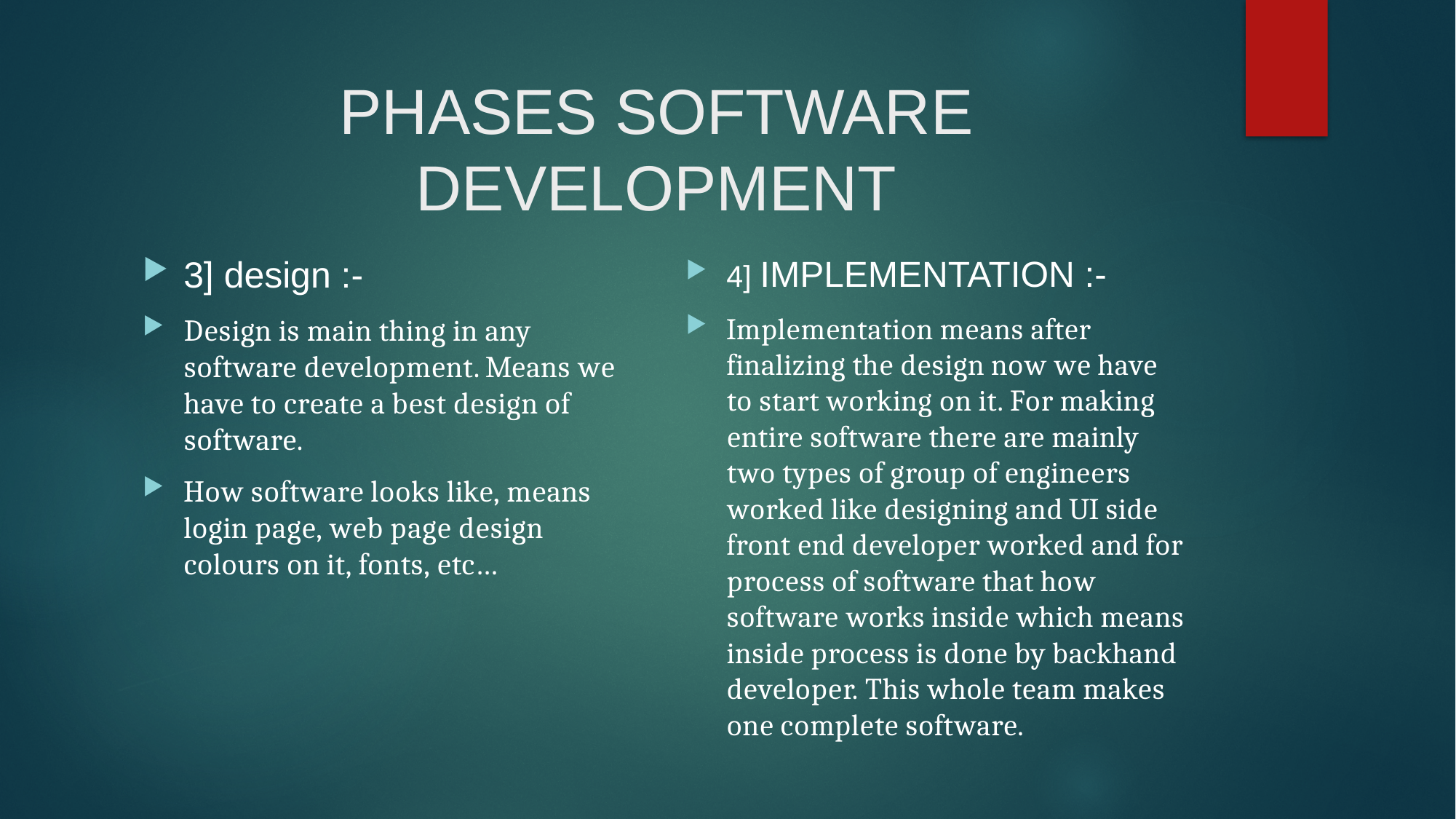

# PHASES SOFTWARE DEVELOPMENT
4] IMPLEMENTATION :-
Implementation means after finalizing the design now we have to start working on it. For making entire software there are mainly two types of group of engineers worked like designing and UI side front end developer worked and for process of software that how software works inside which means inside process is done by backhand developer. This whole team makes one complete software.
3] design :-
Design is main thing in any software development. Means we have to create a best design of software.
How software looks like, means login page, web page design colours on it, fonts, etc…